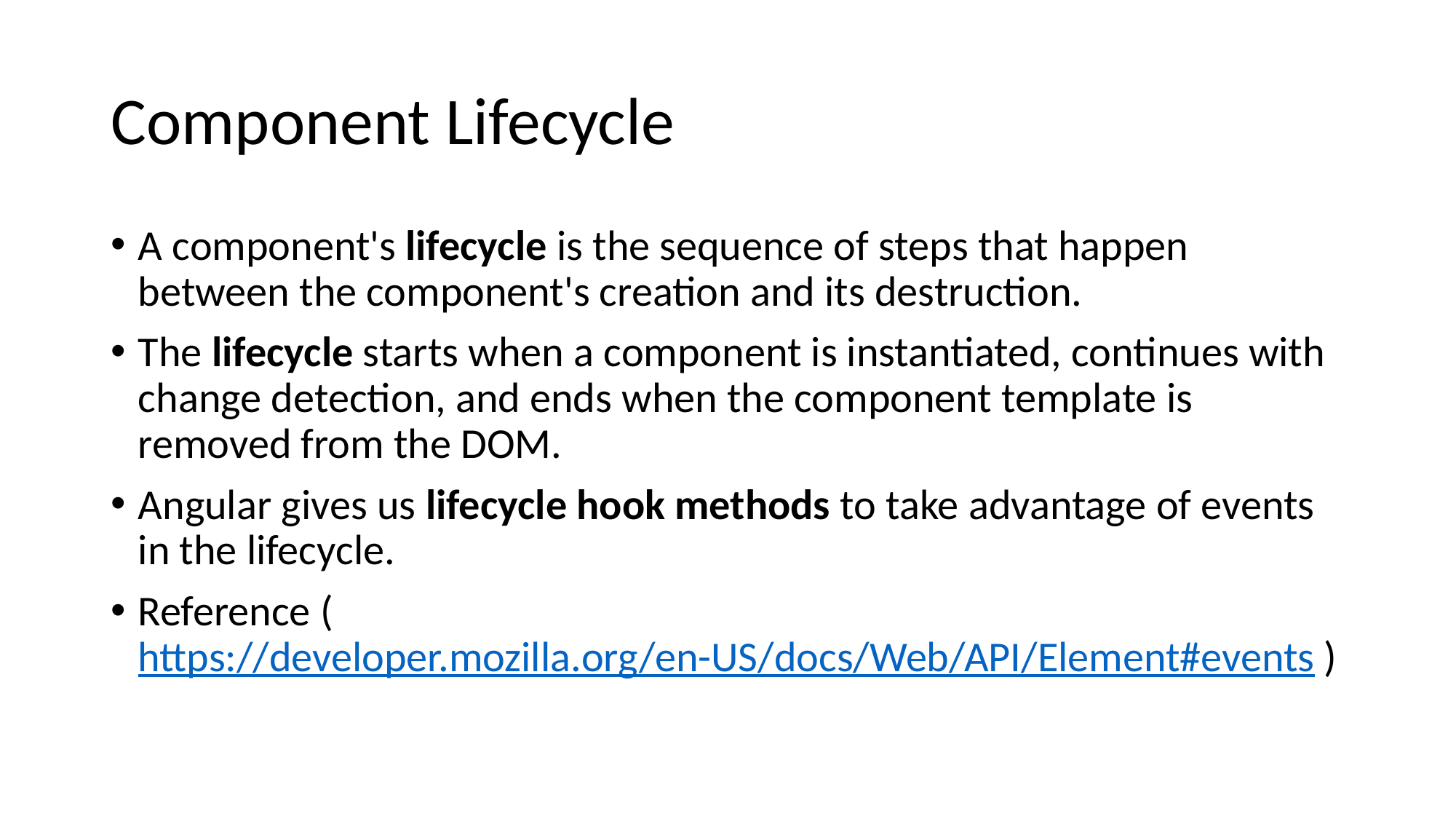

# Component Lifecycle
A component's lifecycle is the sequence of steps that happen between the component's creation and its destruction.
The lifecycle starts when a component is instantiated, continues with change detection, and ends when the component template is removed from the DOM.
Angular gives us lifecycle hook methods to take advantage of events in the lifecycle.
Reference (https://developer.mozilla.org/en-US/docs/Web/API/Element#events )